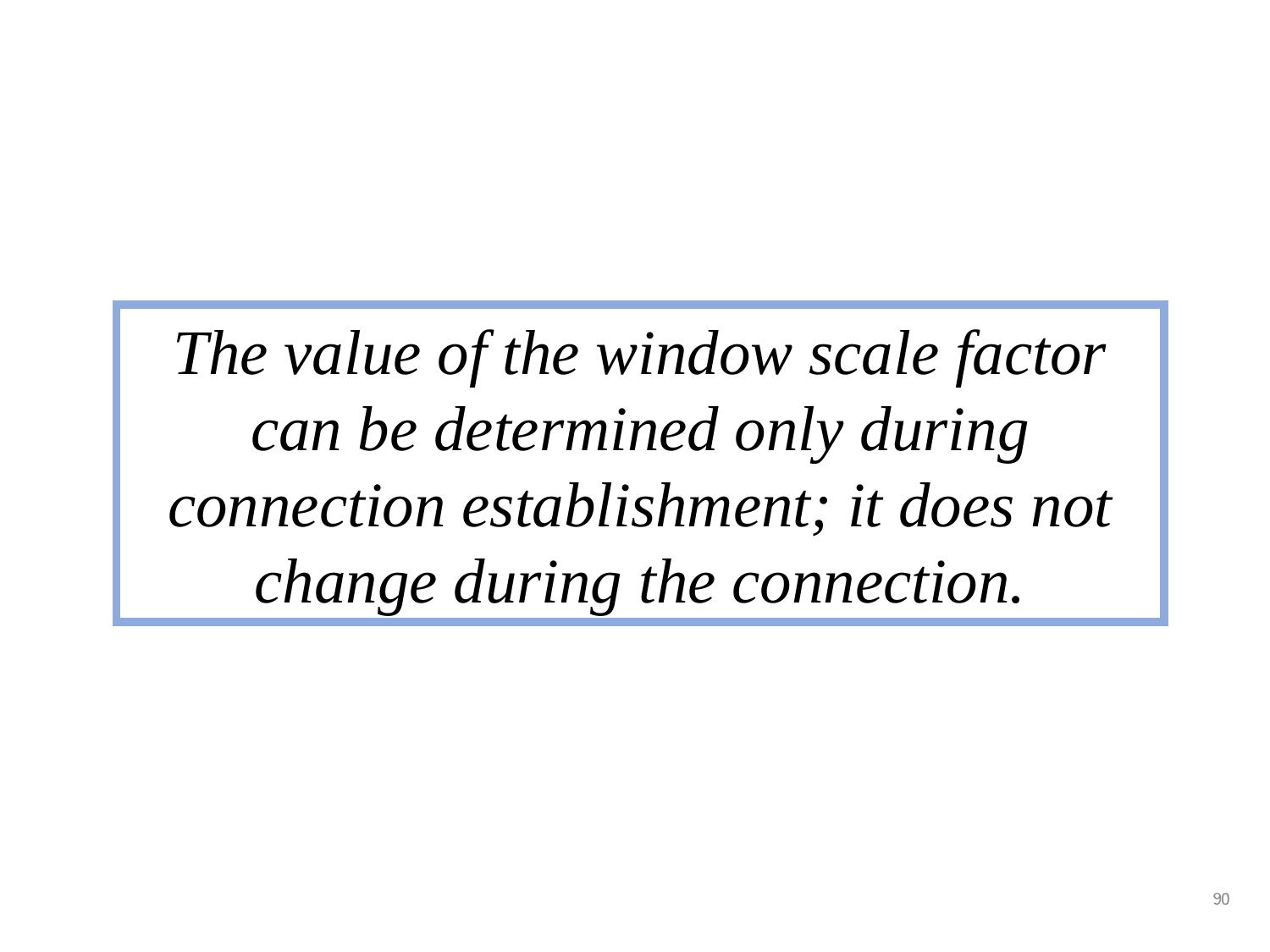

The value of the window scale factor can be determined only during connection establishment; it does not change during the connection.
90